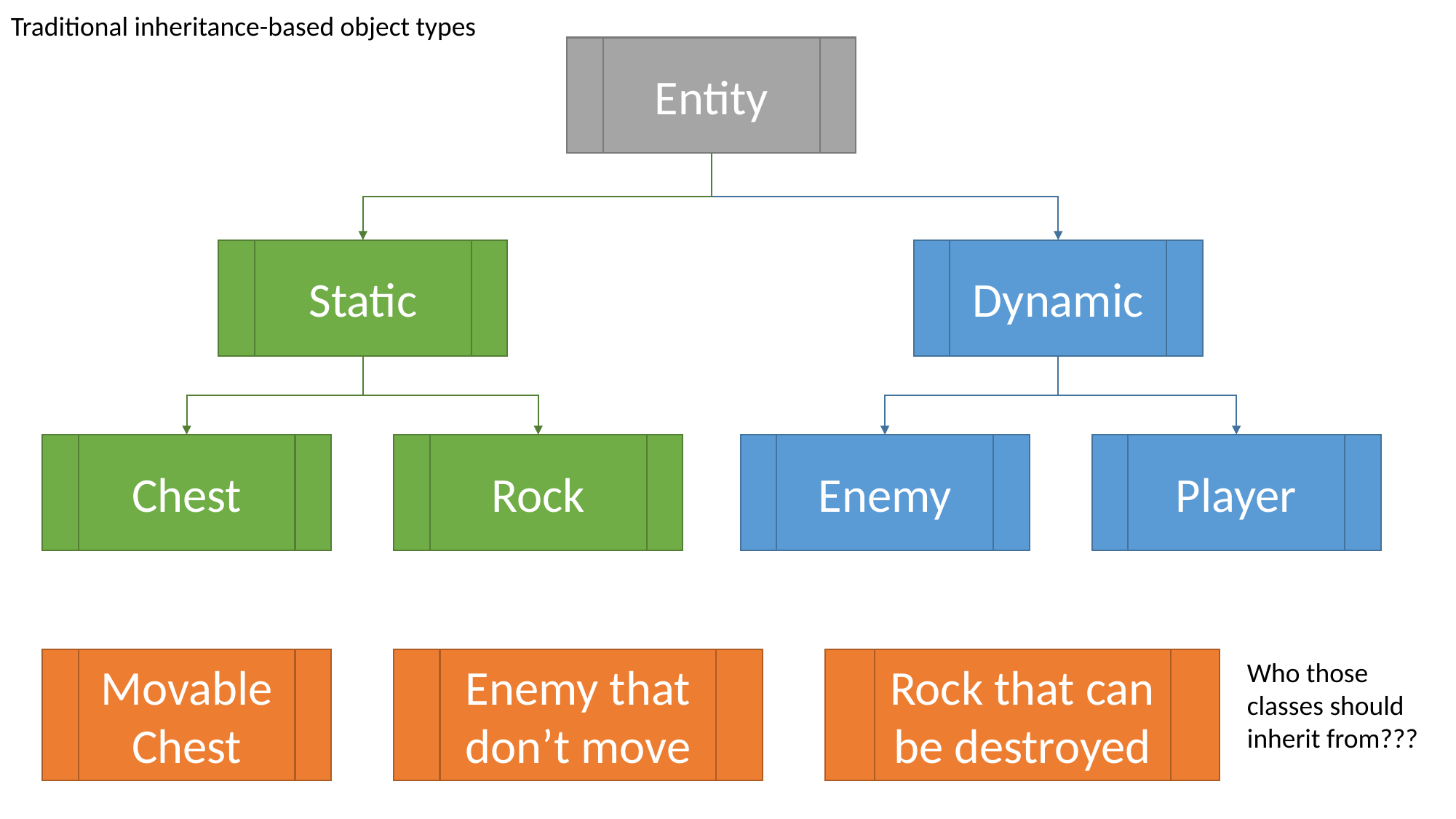

Traditional inheritance-based object types
Entity
Static
Dynamic
Chest
Rock
Enemy
Player
Movable Chest
Enemy that don’t move
Rock that can be destroyed
Who those classes should inherit from???